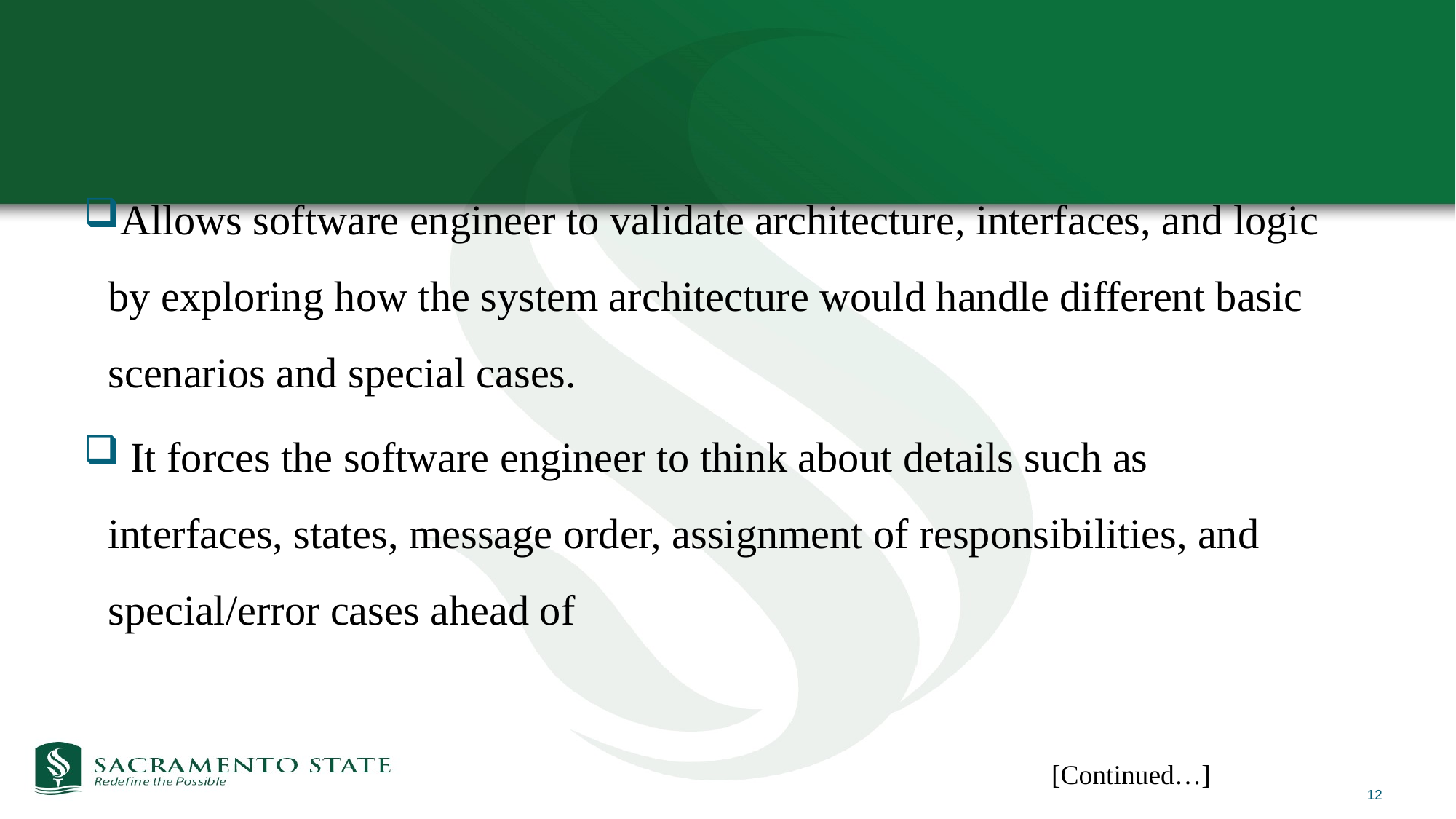

Allows software engineer to validate architecture, interfaces, and logic by exploring how the system architecture would handle different basic scenarios and special cases.
 It forces the software engineer to think about details such as interfaces, states, message order, assignment of responsibilities, and special/error cases ahead of
[Continued…]
12